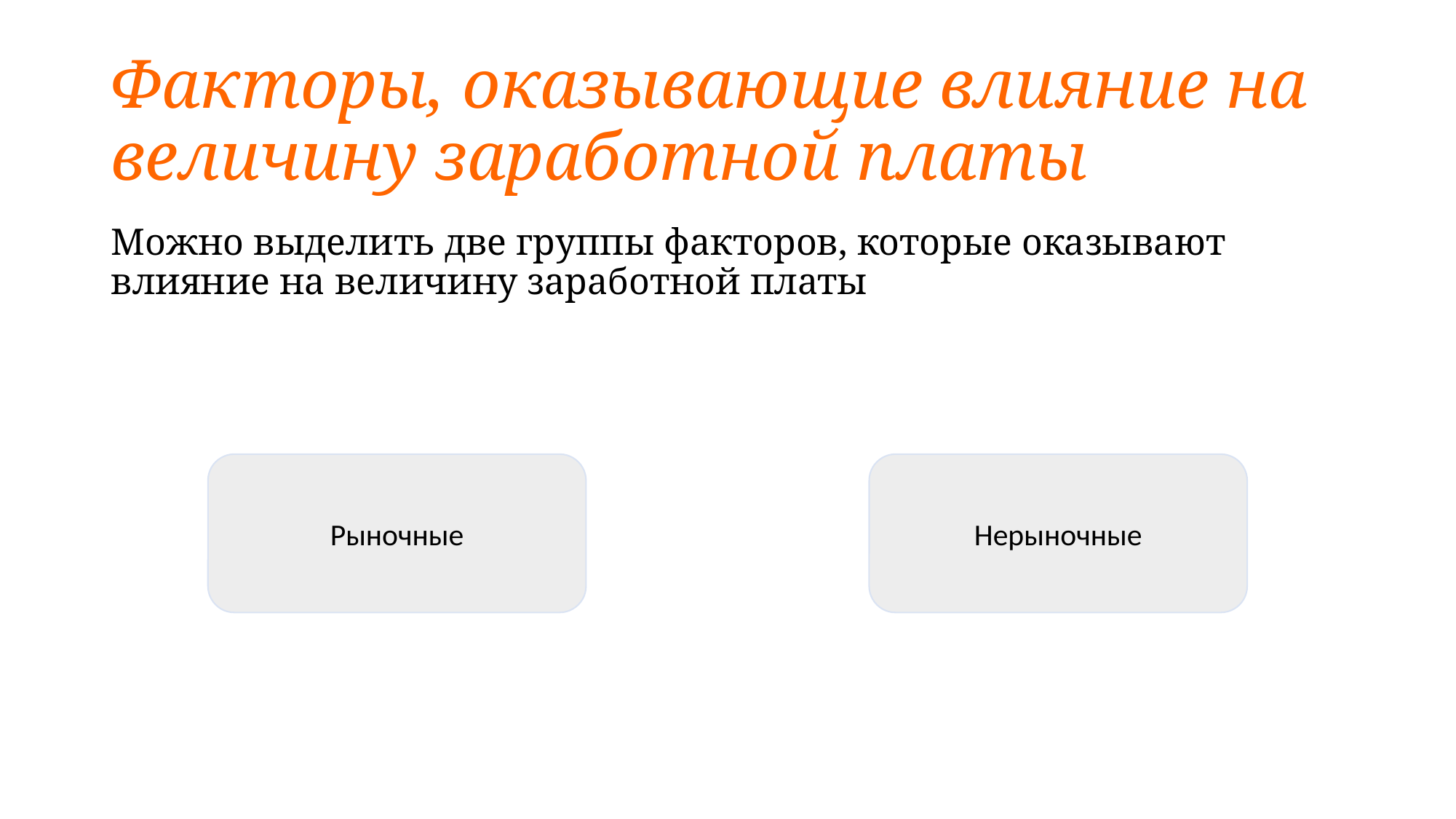

# Факторы, оказывающие влияние на величину заработной платы
Можно выделить две группы факторов, которые оказывают влияние на величину заработной платы

Рыночные
Нерыночные